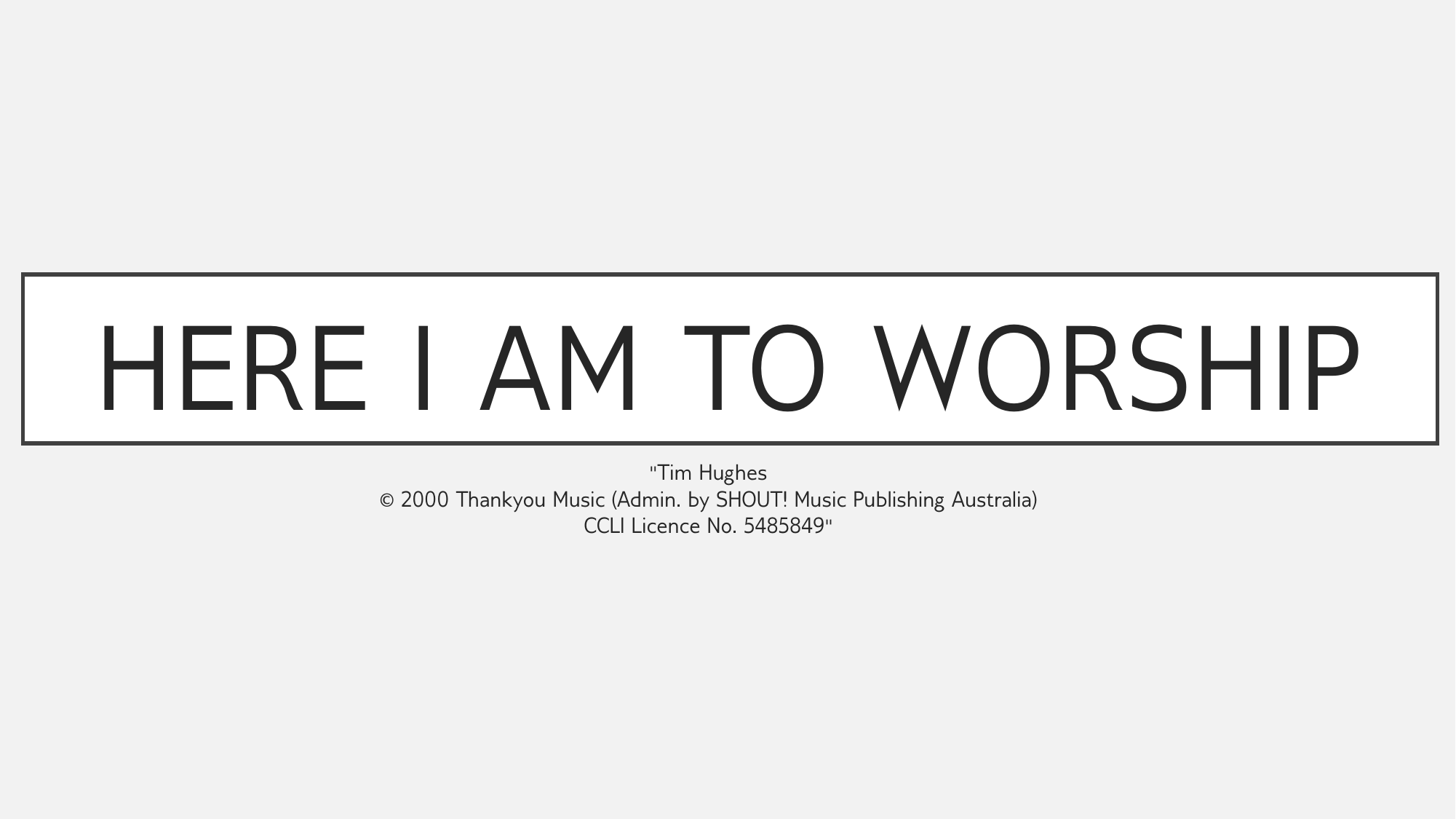

# Here I Am To Worship
"Tim Hughes
© 2000 Thankyou Music (Admin. by SHOUT! Music Publishing Australia)
CCLI Licence No. 5485849"